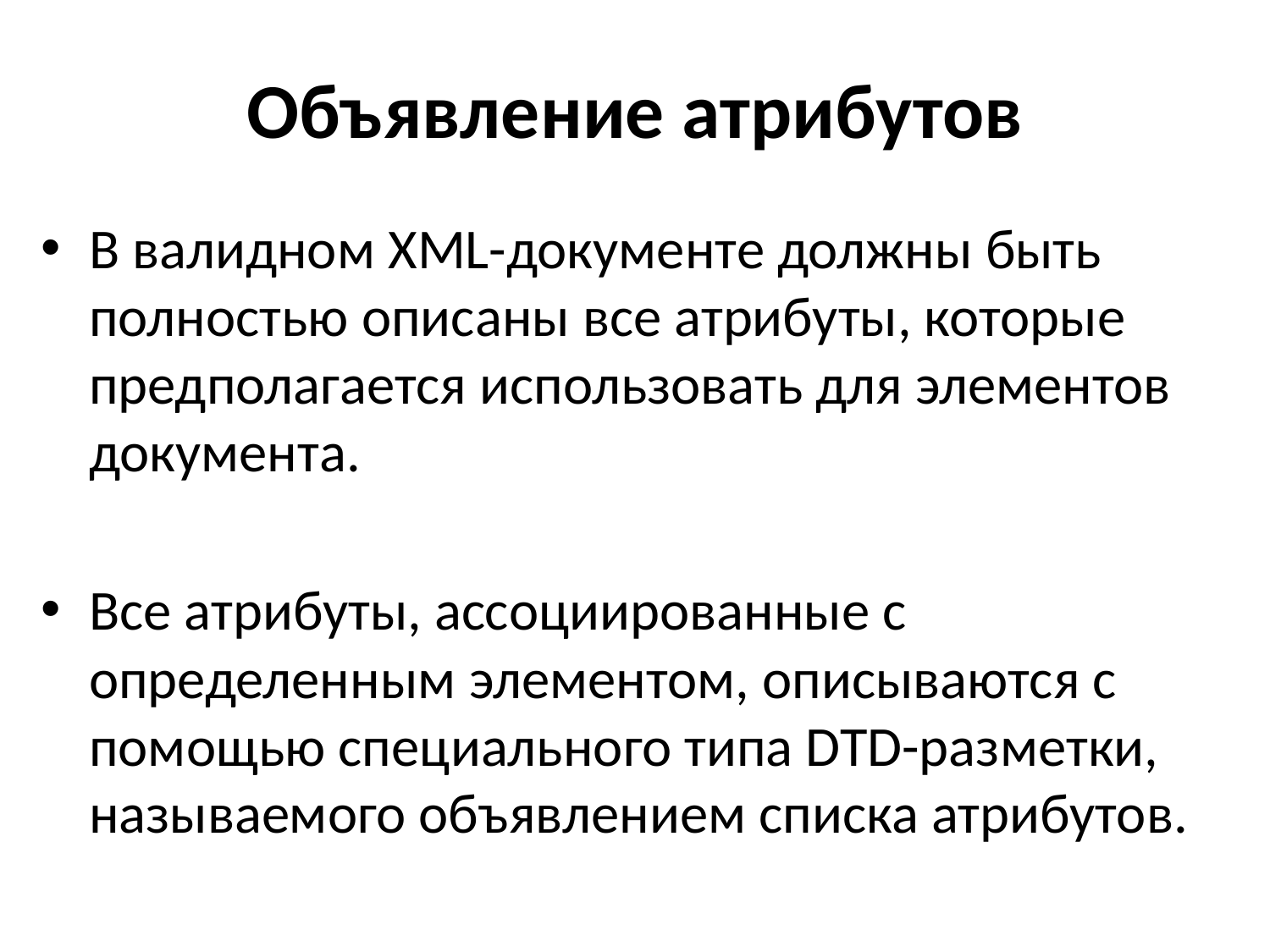

# Объявление атрибутов
В валидном XML-документе должны быть полностью описаны все атрибуты, которые предполагается использовать для элементов документа.

Все атрибуты, ассоциированные с определенным элементом, описываются с помощью специального типа DTD-разметки, называемого объявлением списка атрибутов.